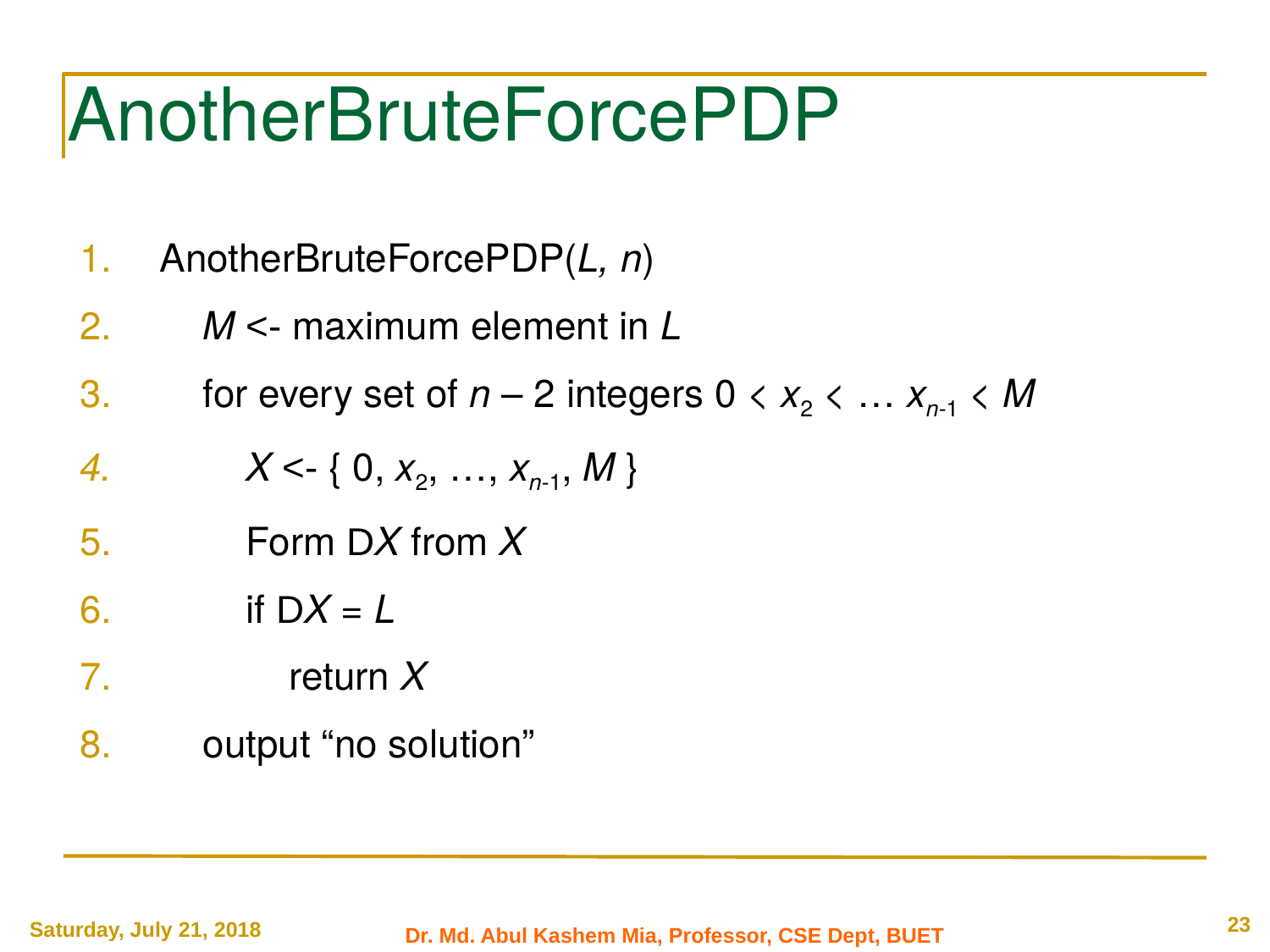

# AnotherBruteForcePDP
AnotherBruteForcePDP(L, n)
    M <- maximum element in L
    for every set of n – 2 integers 0 < x2 < … xn-1 < M
        X <- { 0, x2, …, xn-1, M }
        Form DX from X
        if DX = L
            return X
    output “no solution”